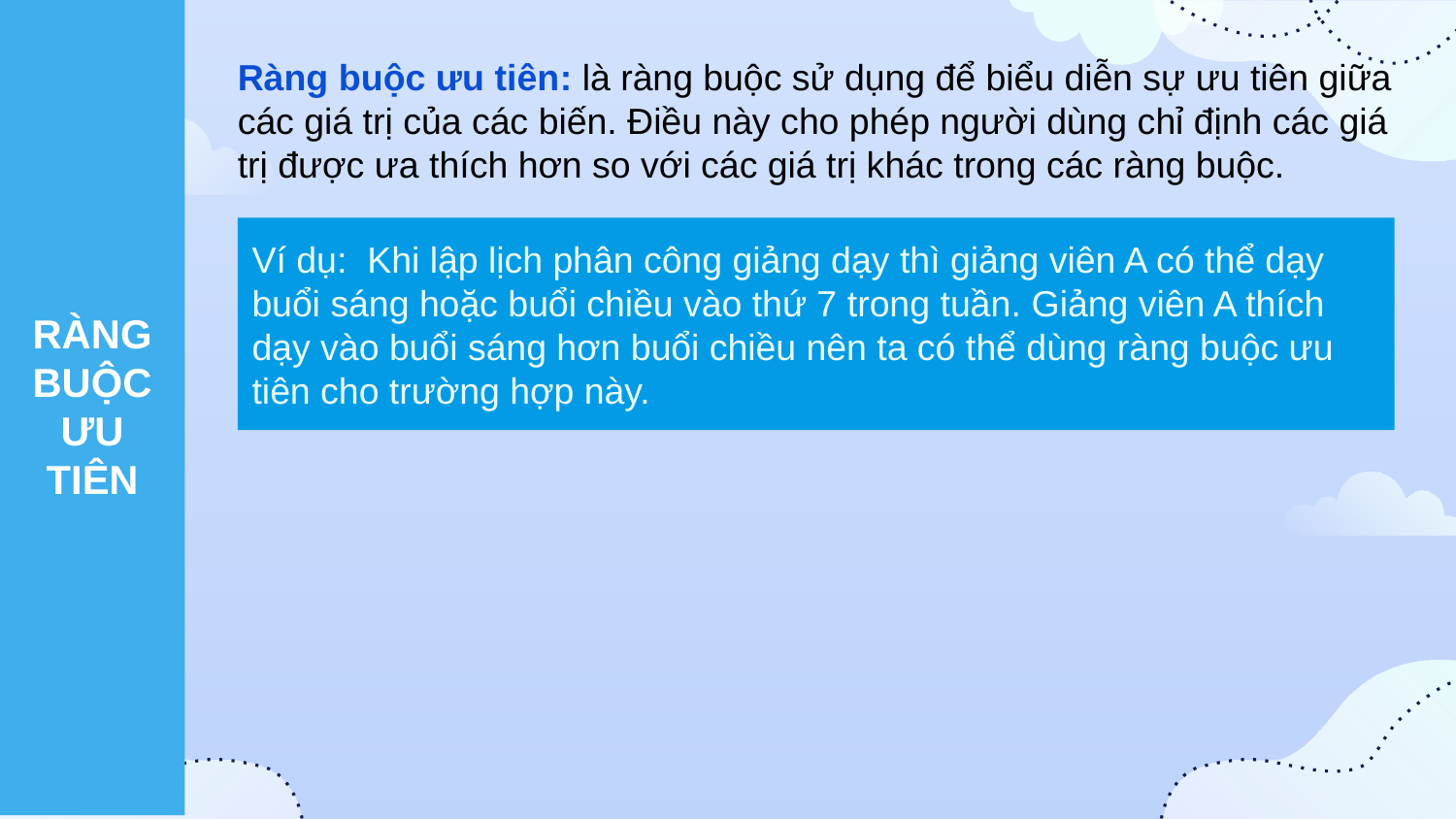

RÀNG BUỘC ĐƠN, RÀNG BUỘC NHỊ PHÂN, RÀNG BUỘC BẬC CAO
RÀNG BUỘC ƯU TIÊN
RÀNG BUỘC TOÀN CỤC
RÀNG BUỘC TUYẾN TÍNH VÀ RÀNG BUỘC PHI TUYẾN
Ràng buộc ưu tiên: là ràng buộc sử dụng để biểu diễn sự ưu tiên giữa các giá trị của các biến. Điều này cho phép người dùng chỉ định các giá trị được ưa thích hơn so với các giá trị khác trong các ràng buộc.
Ví dụ:  Khi lập lịch phân công giảng dạy thì giảng viên A có thể dạy buổi sáng hoặc buổi chiều vào thứ 7 trong tuần. Giảng viên A thích dạy vào buổi sáng hơn buổi chiều nên ta có thể dùng ràng buộc ưu tiên cho trường hợp này.